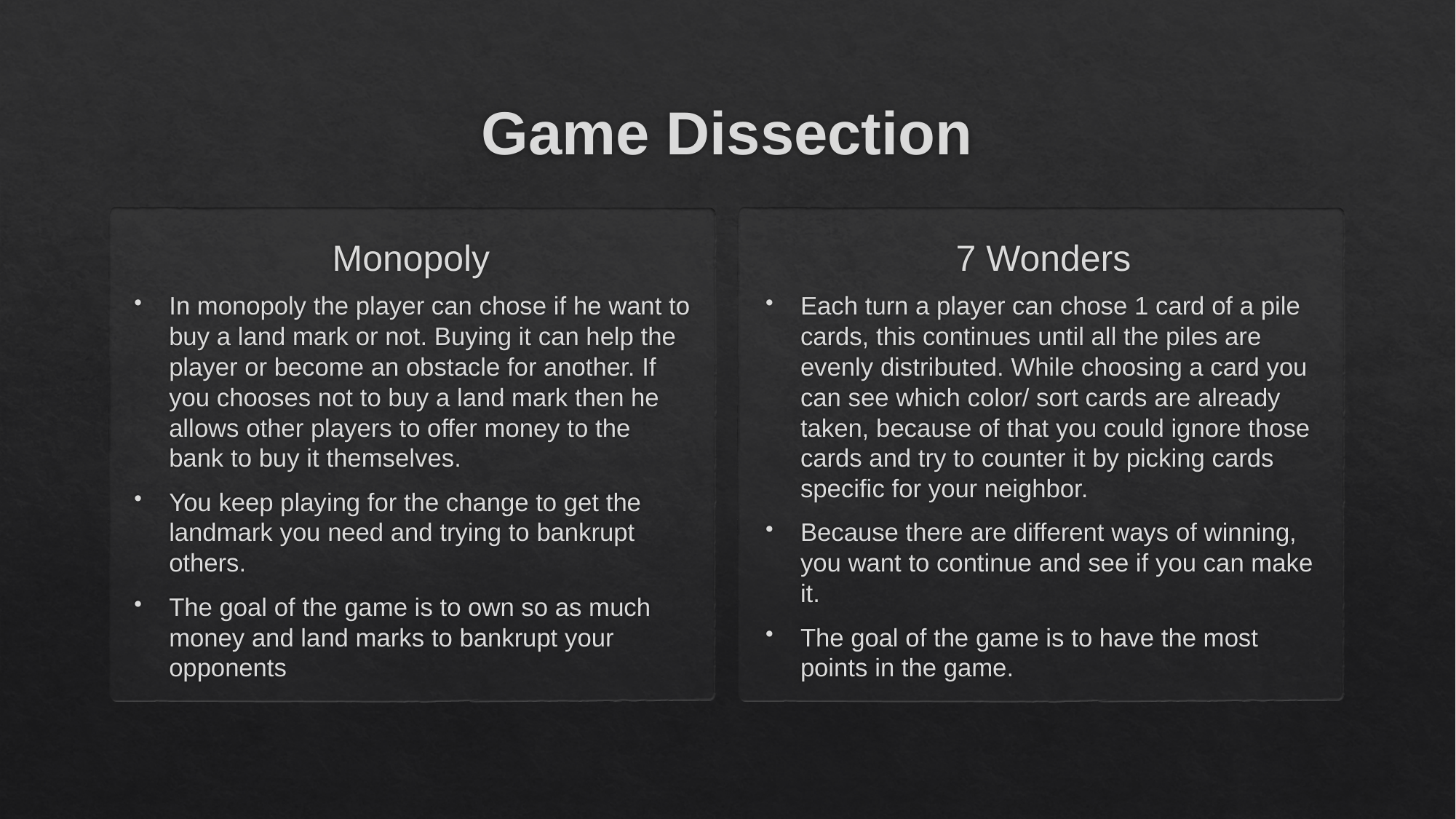

# Game Dissection
Monopoly
7 Wonders
In monopoly the player can chose if he want to buy a land mark or not. Buying it can help the player or become an obstacle for another. If you chooses not to buy a land mark then he allows other players to offer money to the bank to buy it themselves.
You keep playing for the change to get the landmark you need and trying to bankrupt others.
The goal of the game is to own so as much money and land marks to bankrupt your opponents
Each turn a player can chose 1 card of a pile cards, this continues until all the piles are evenly distributed. While choosing a card you can see which color/ sort cards are already taken, because of that you could ignore those cards and try to counter it by picking cards specific for your neighbor.
Because there are different ways of winning, you want to continue and see if you can make it.
The goal of the game is to have the most points in the game.